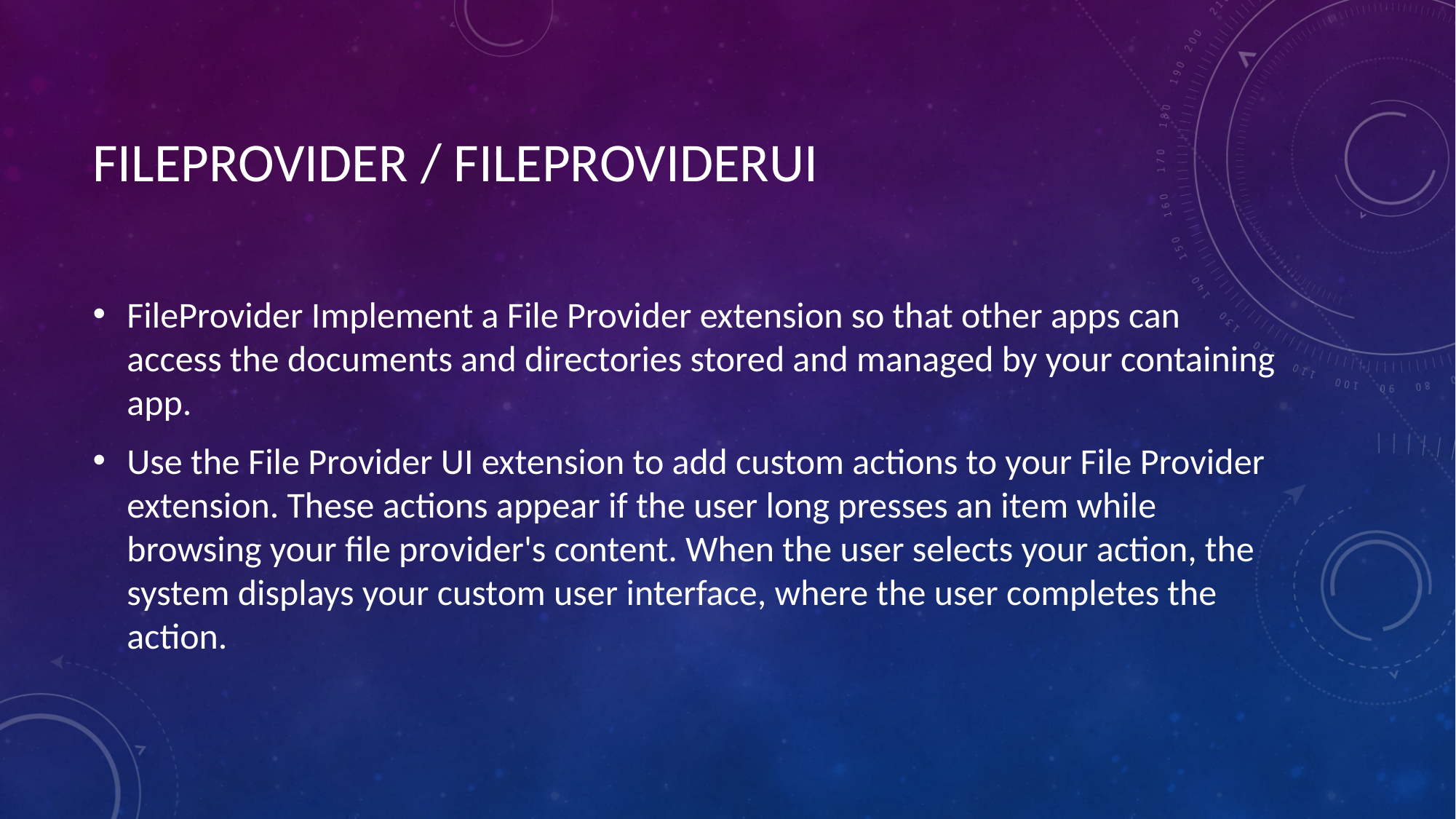

# FileProvider / FileProviderUI
FileProvider Implement a File Provider extension so that other apps can access the documents and directories stored and managed by your containing app.
Use the File Provider UI extension to add custom actions to your File Provider extension. These actions appear if the user long presses an item while browsing your file provider's content. When the user selects your action, the system displays your custom user interface, where the user completes the action.